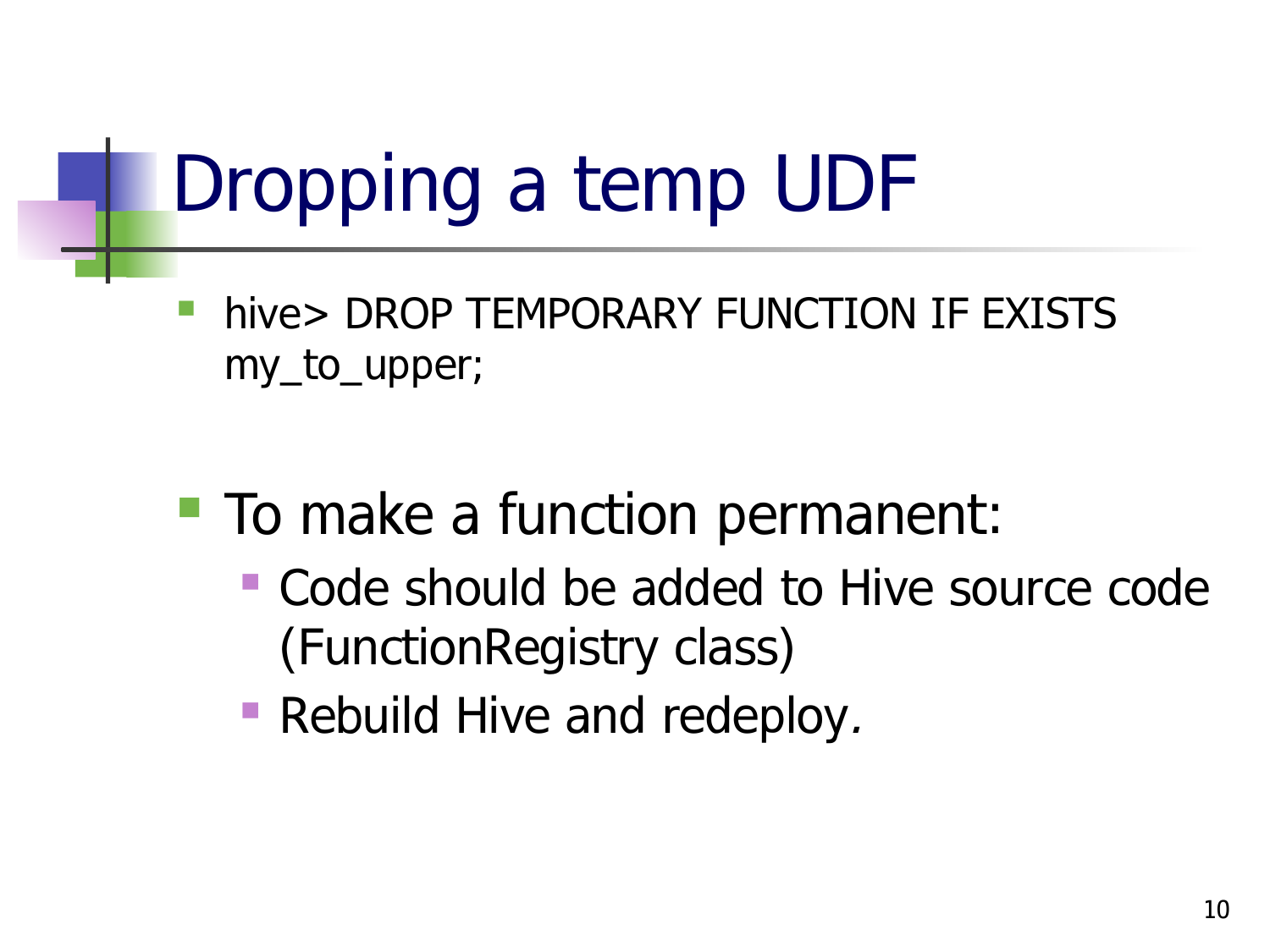

# Dropping a temp UDF
hive> DROP TEMPORARY FUNCTION IF EXISTS my_to_upper;

To make a function permanent:
Code should be added to Hive source code (FunctionRegistry class)
Rebuild Hive and redeploy.
10